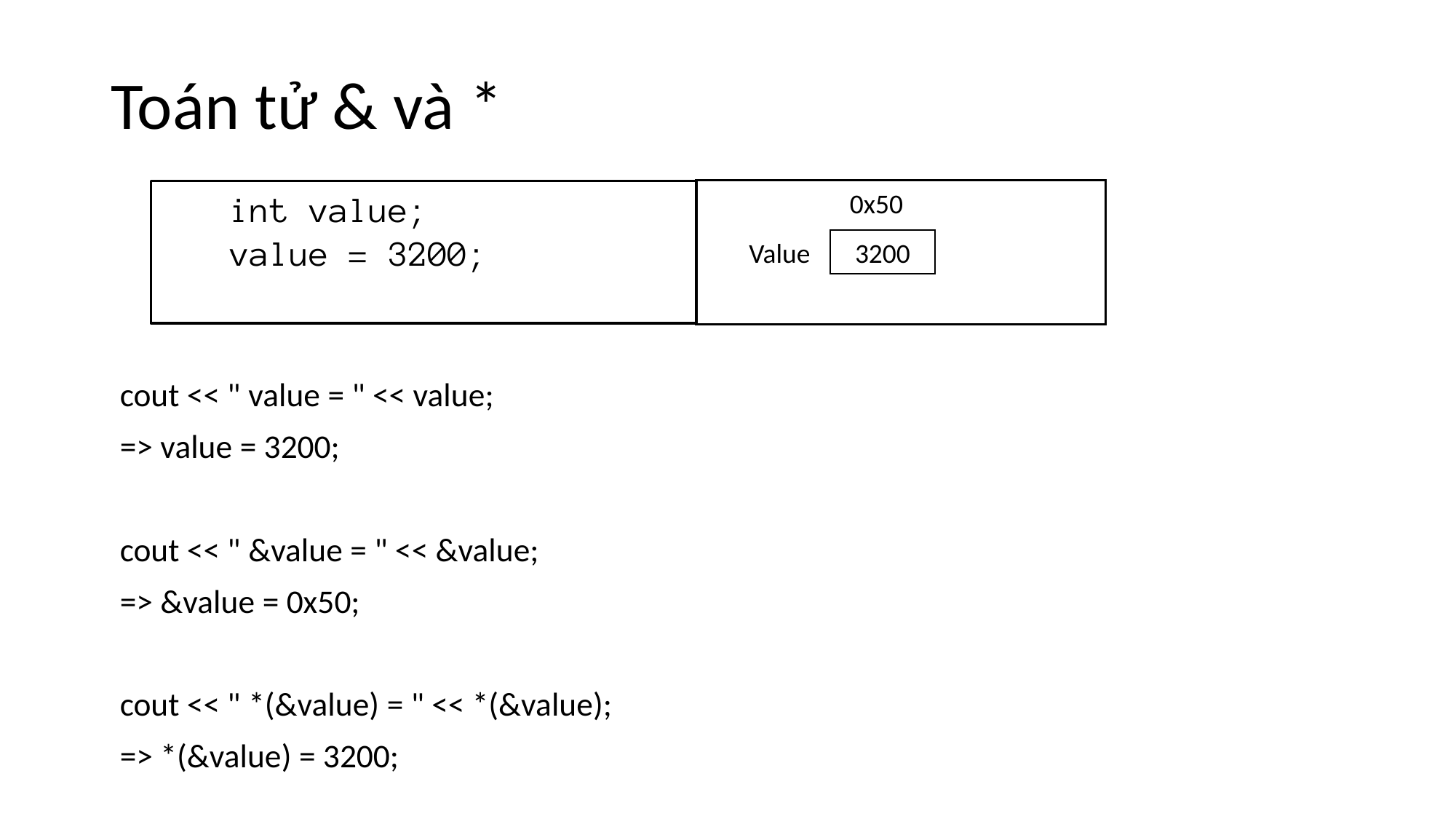

# Toán tử & và *

int value;
value = 3200;
0x50

cout << " value = " << value;
=> value = 3200;

cout << " &value = " << &value;
=> &value = 0x50;

cout << " *(&value) = " << *(&value);
=> *(&value) = 3200;

Value

3200